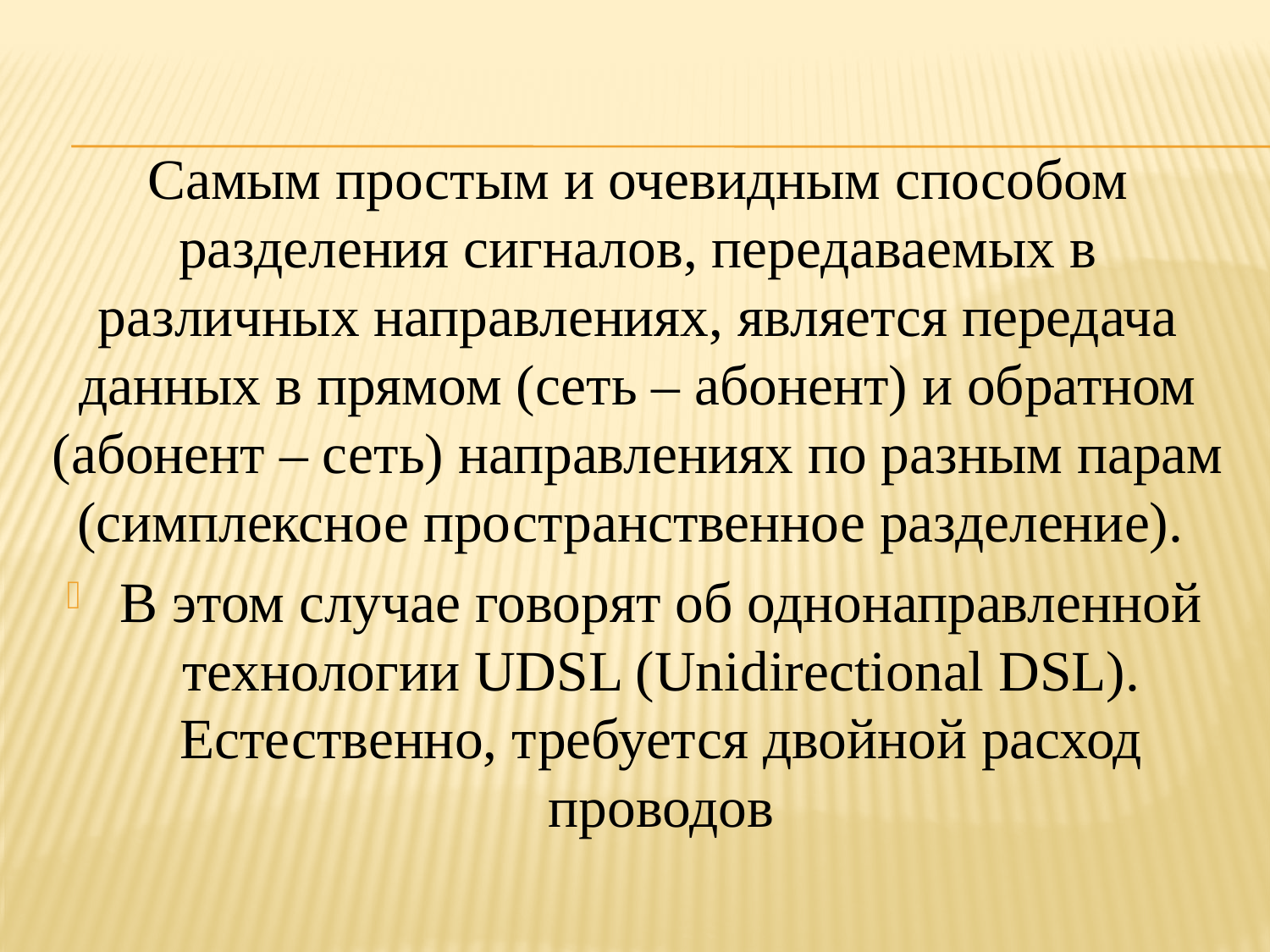

Самым простым и очевидным способом разделения сигналов, передаваемых в различных направлениях, является передача данных в прямом (сеть – абонент) и обратном (абонент – сеть) направлениях по разным парам (симплексное пространственное разделение).
В этом случае говорят об однонаправленной технологии UDSL (Unidirectional DSL). Естественно, требуется двойной расход проводов